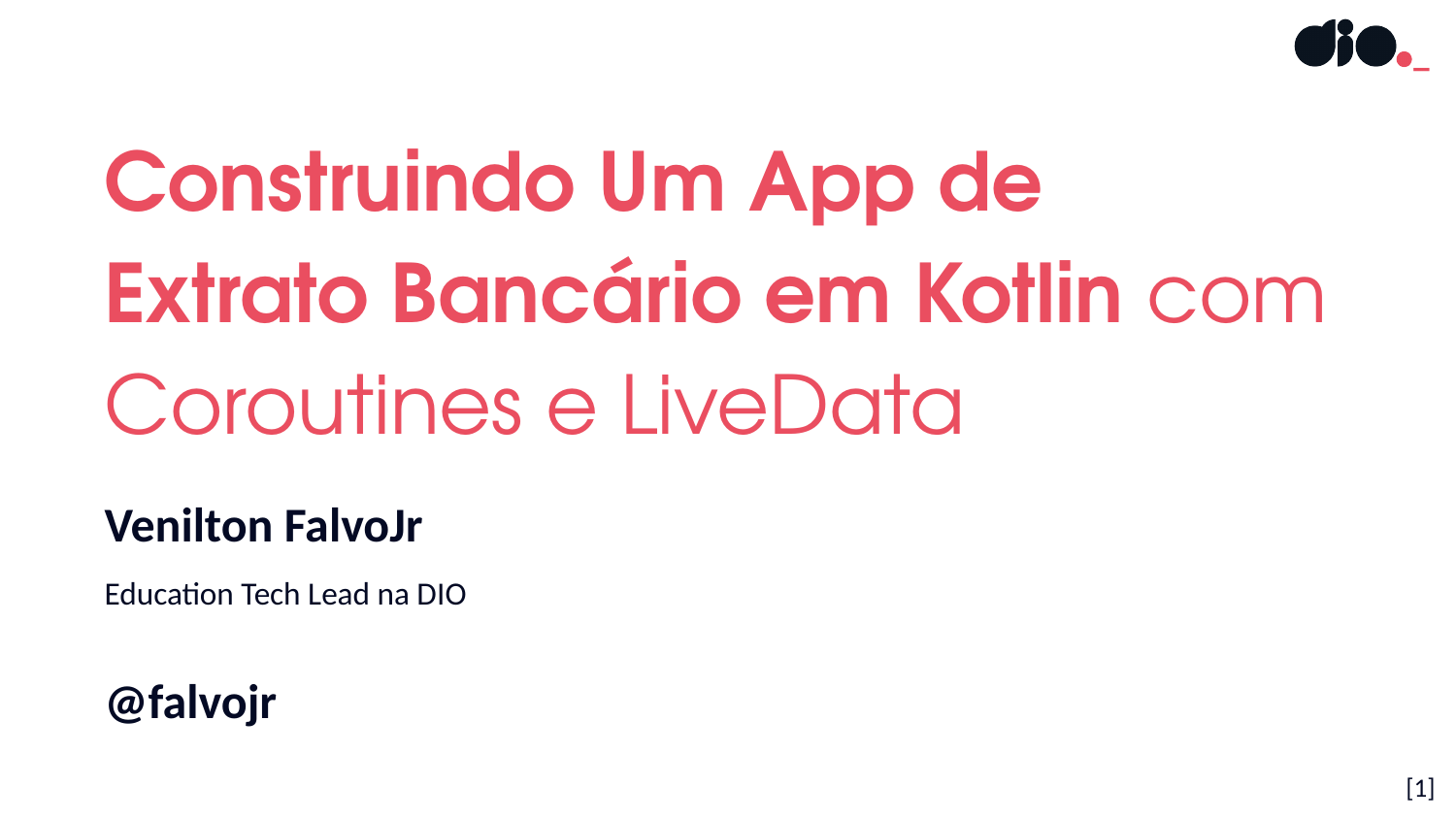

Construindo Um App de
Extrato Bancário em Kotlin com Coroutines e LiveData
Venilton FalvoJr
Education Tech Lead na DIO
@falvojr
[1]